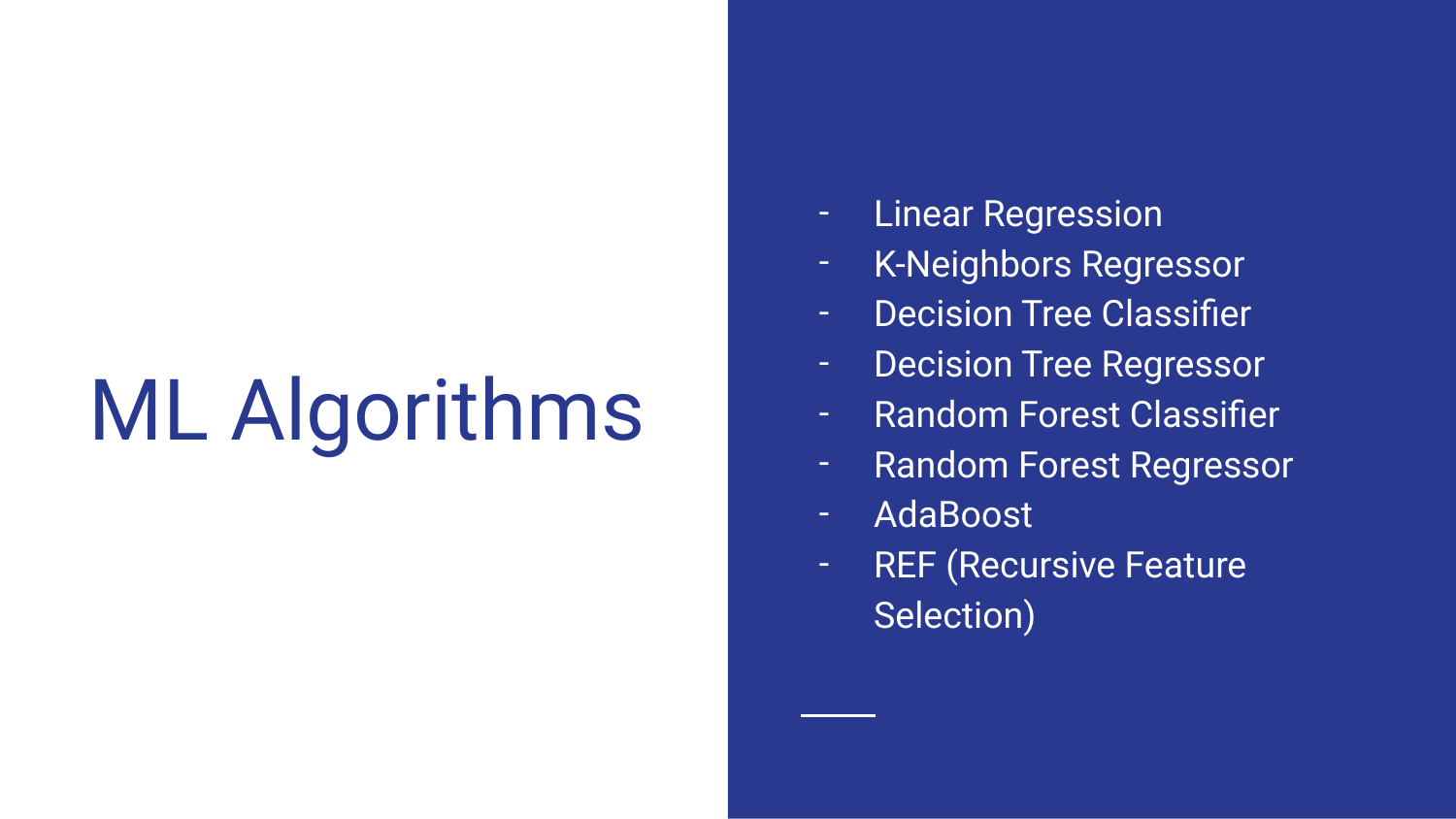

Linear Regression
K-Neighbors Regressor
Decision Tree Classifier
Decision Tree Regressor
Random Forest Classifier
Random Forest Regressor
AdaBoost
REF (Recursive Feature Selection)
# ML Algorithms